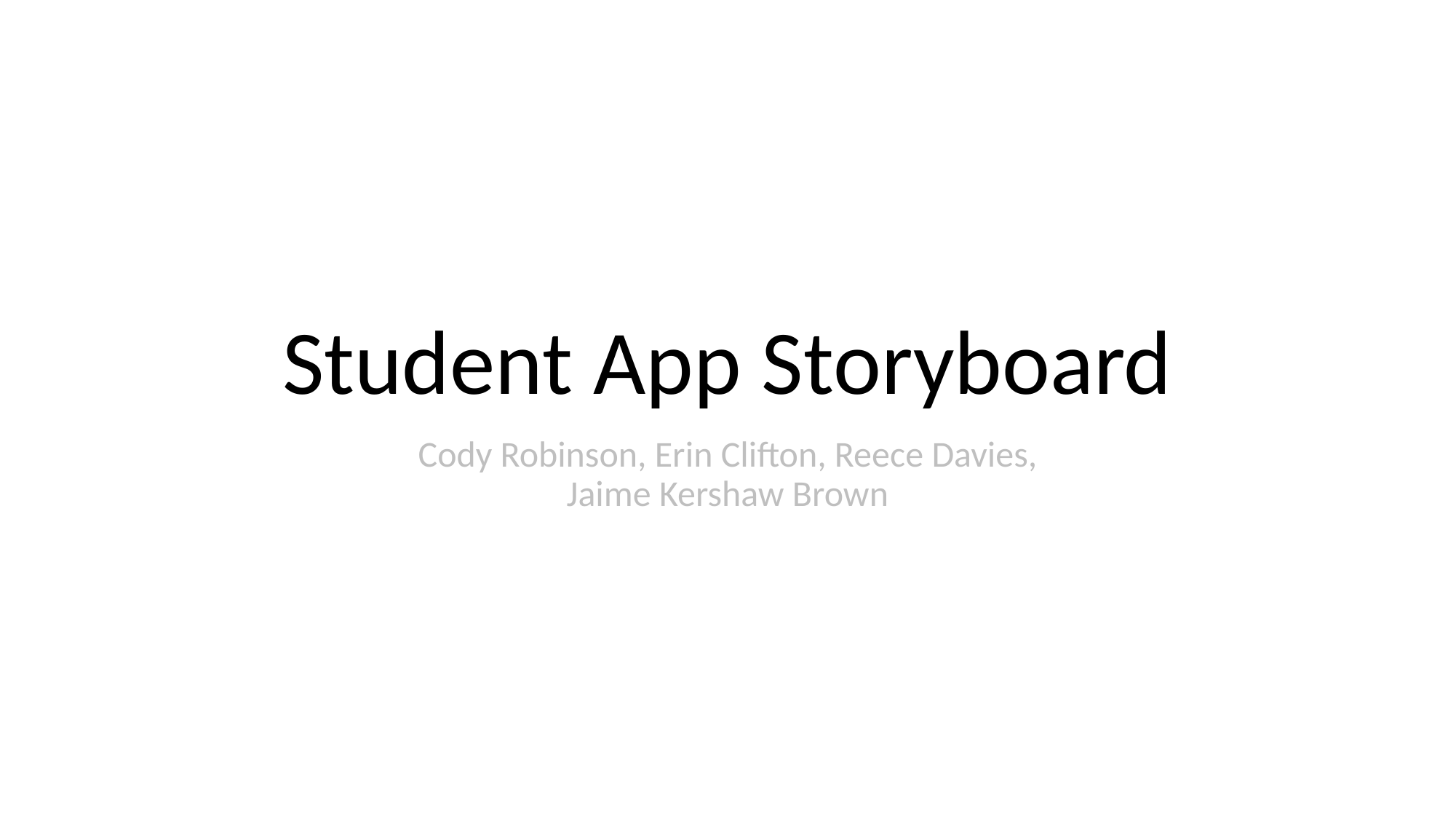

# Student App Storyboard
Cody Robinson, Erin Clifton, Reece Davies, Jaime Kershaw Brown